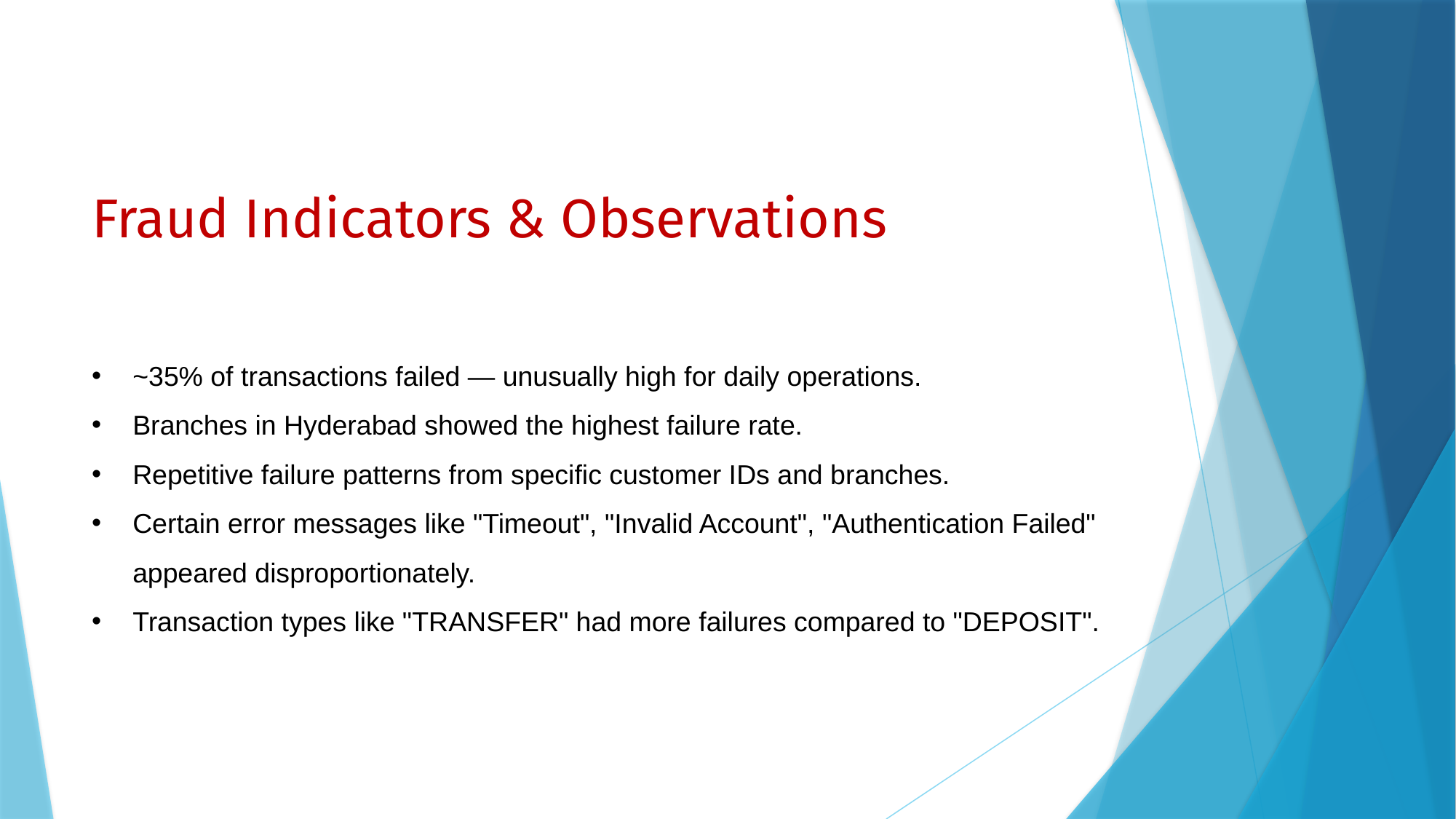

# Fraud Indicators & Observations
~35% of transactions failed — unusually high for daily operations.
Branches in Hyderabad showed the highest failure rate.
Repetitive failure patterns from specific customer IDs and branches.
Certain error messages like "Timeout", "Invalid Account", "Authentication Failed" appeared disproportionately.
Transaction types like "TRANSFER" had more failures compared to "DEPOSIT".